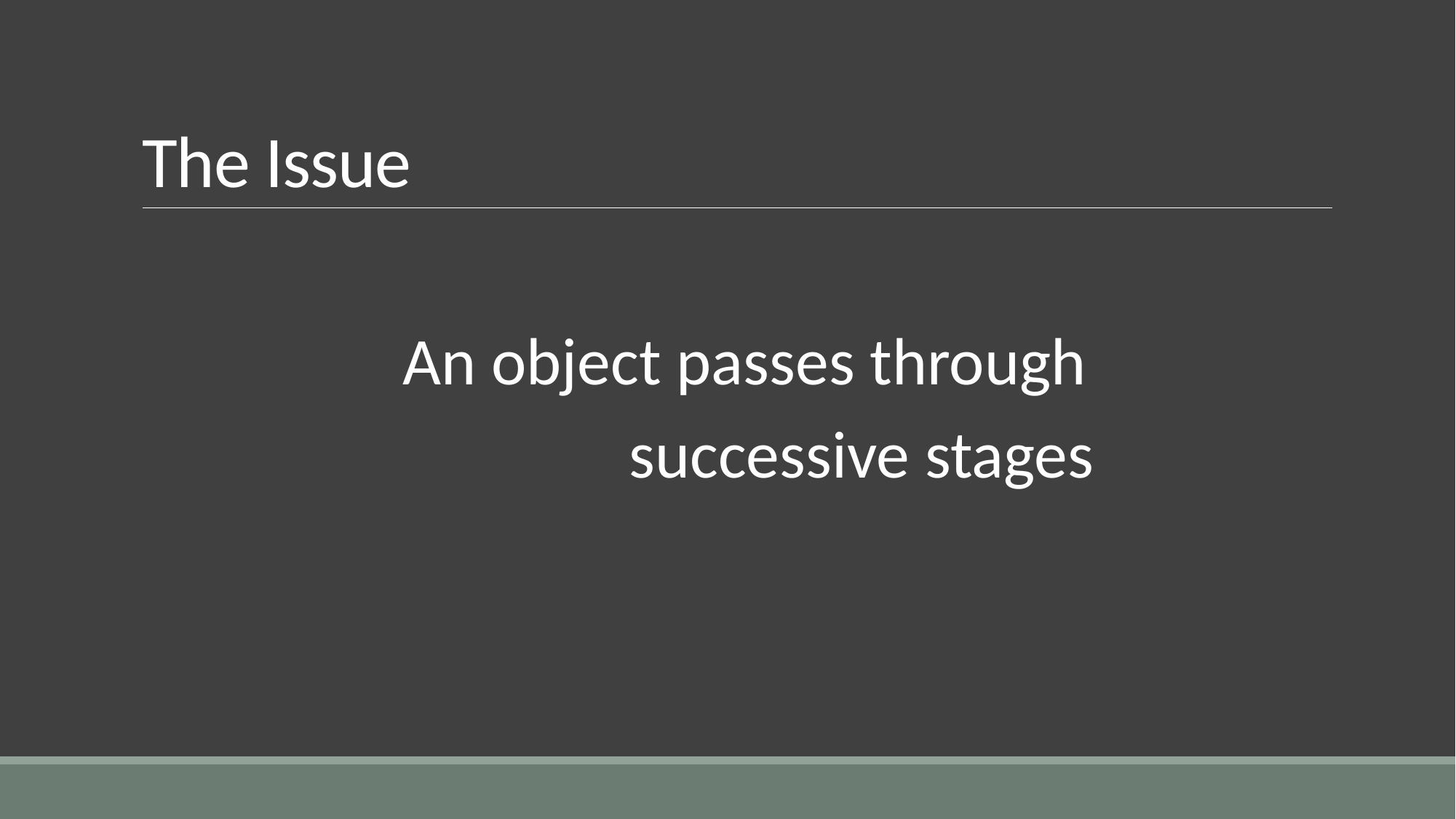

# The Issue

                 An object passes through
                                successive stages